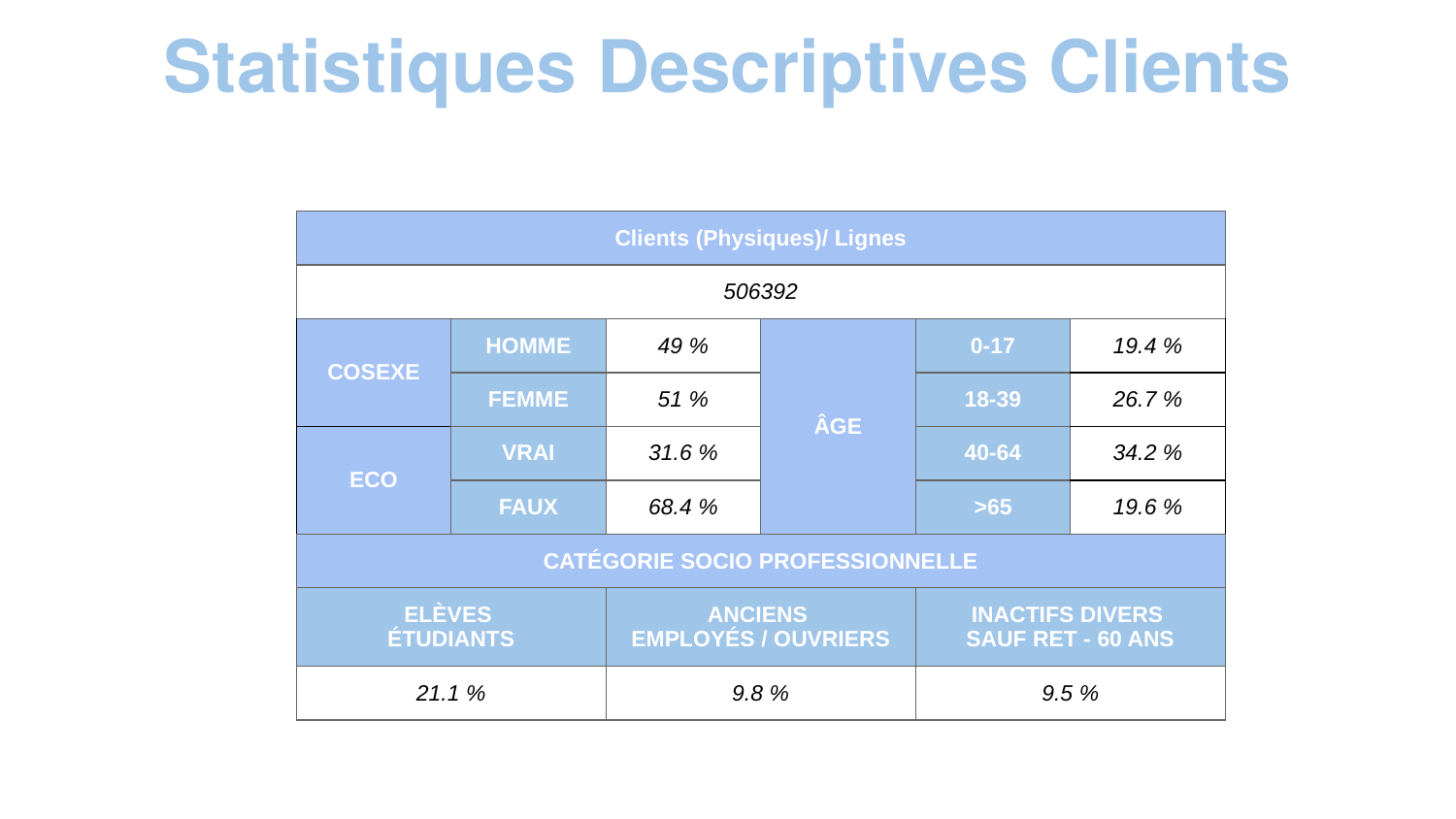

Statistiques Descriptives Clients
| Clients (Physiques)/ Lignes |  |  |  |  |  |
| --- | --- | --- | --- | --- | --- |
| 506392 |  |  |  |  |  |
| COSEXE | HOMME | 49 % | ÂGE | 0-17 | 19.4 % |
|  | FEMME | 51 % |  | 18-39 | 26.7 % |
| ECO | VRAI | 31.6 % |  | 40-64 | 34.2 % |
|  | FAUX | 68.4 % |  | >65 | 19.6 % |
| CATÉGORIE SOCIO PROFESSIONNELLE |  |  |  |  |  |
| ELÈVES ÉTUDIANTS |  | ANCIENS EMPLOYÉS / OUVRIERS |  | INACTIFS DIVERS SAUF RET - 60 ANS |  |
| 21.1 % |  | 9.8 % |  | 9.5 % |  |